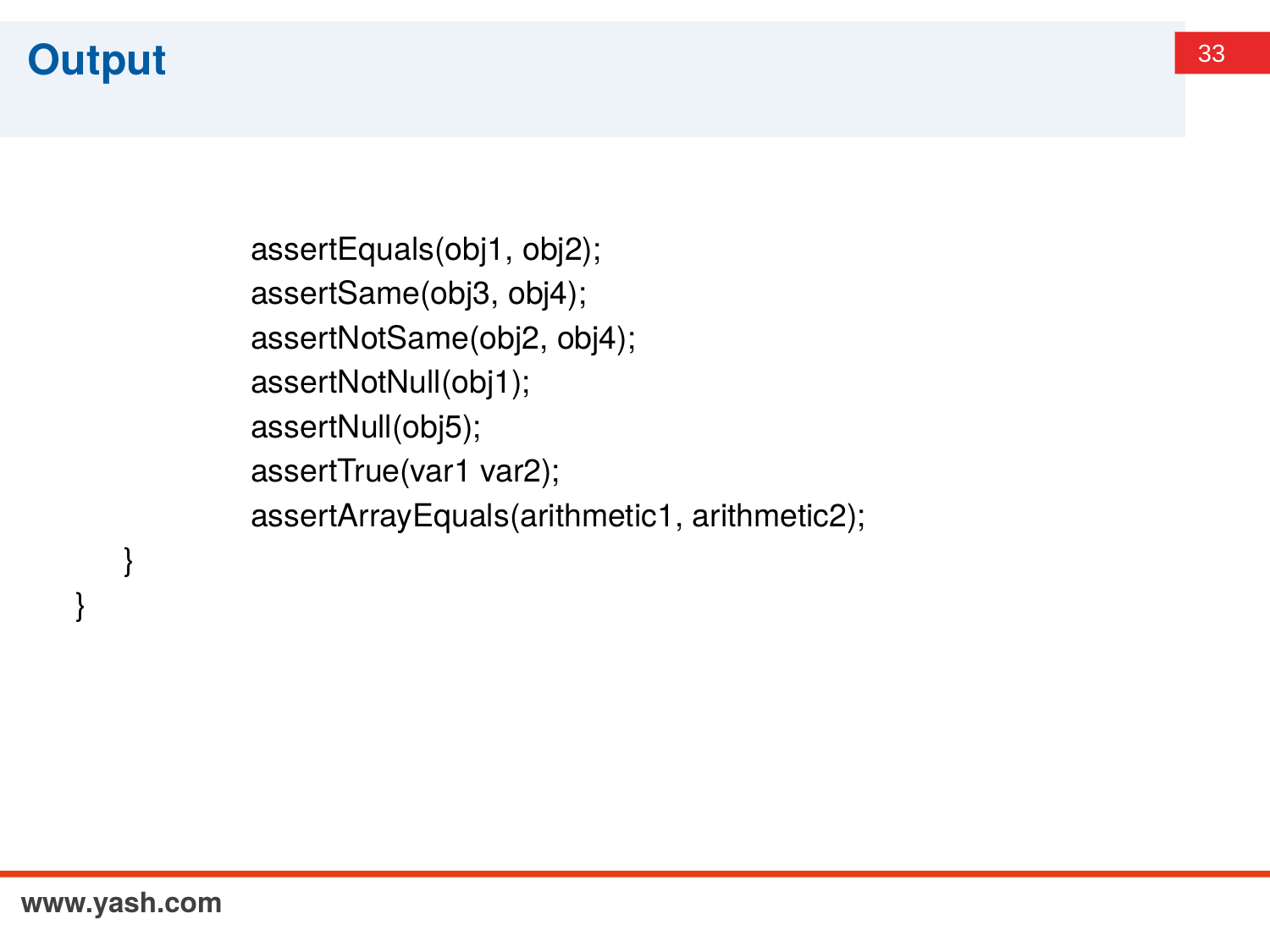

# Output
		assertEquals(obj1, obj2);
		assertSame(obj3, obj4);
		assertNotSame(obj2, obj4);
		assertNotNull(obj1);
		assertNull(obj5);
		assertTrue(var1 var2);
		assertArrayEquals(arithmetic1, arithmetic2);
	}
}